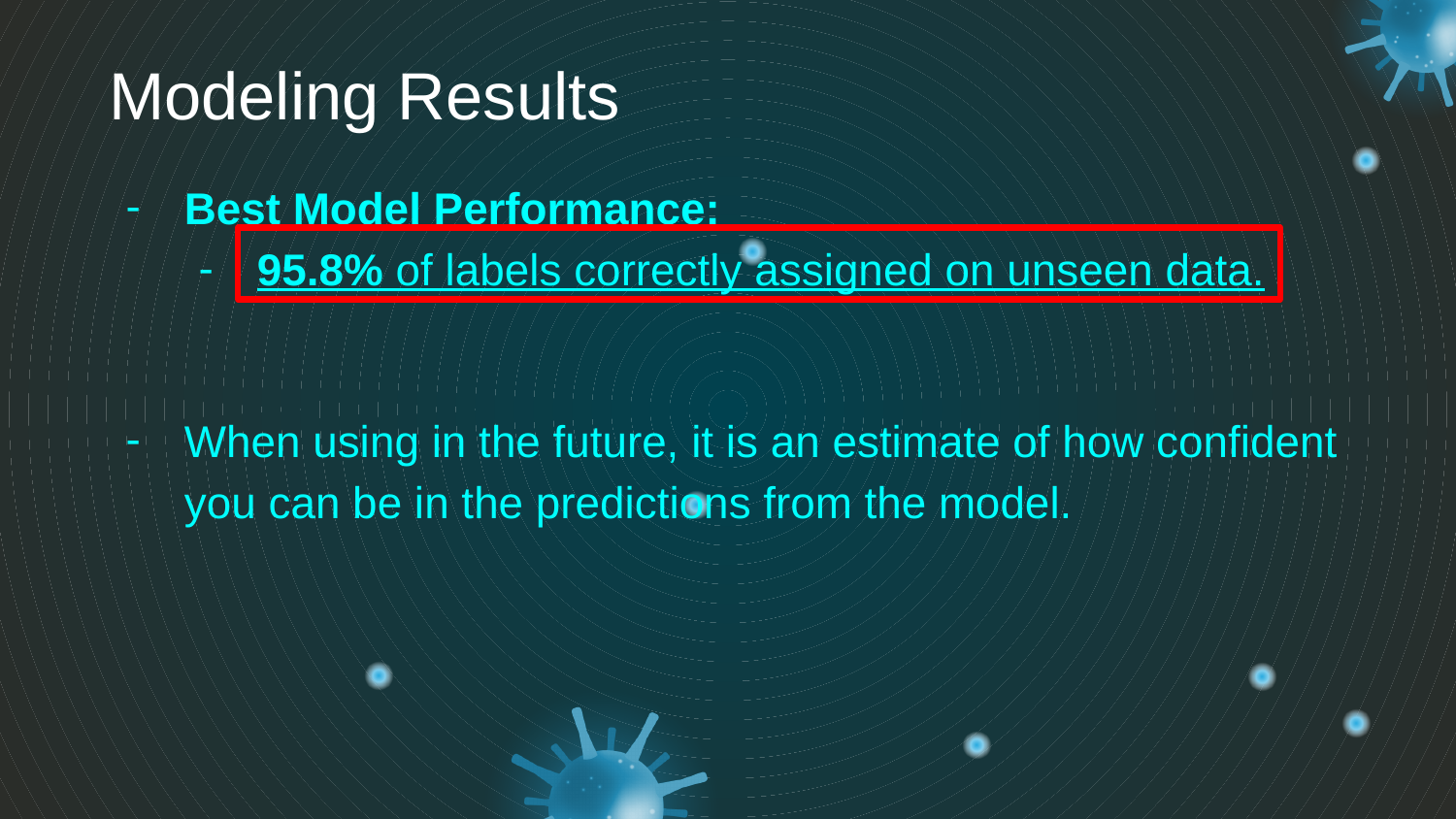

# Modeling Results
Best Model Performance:
95.8% of labels correctly assigned on unseen data.

When using in the future, it is an estimate of how confident you can be in the predictions from the model.